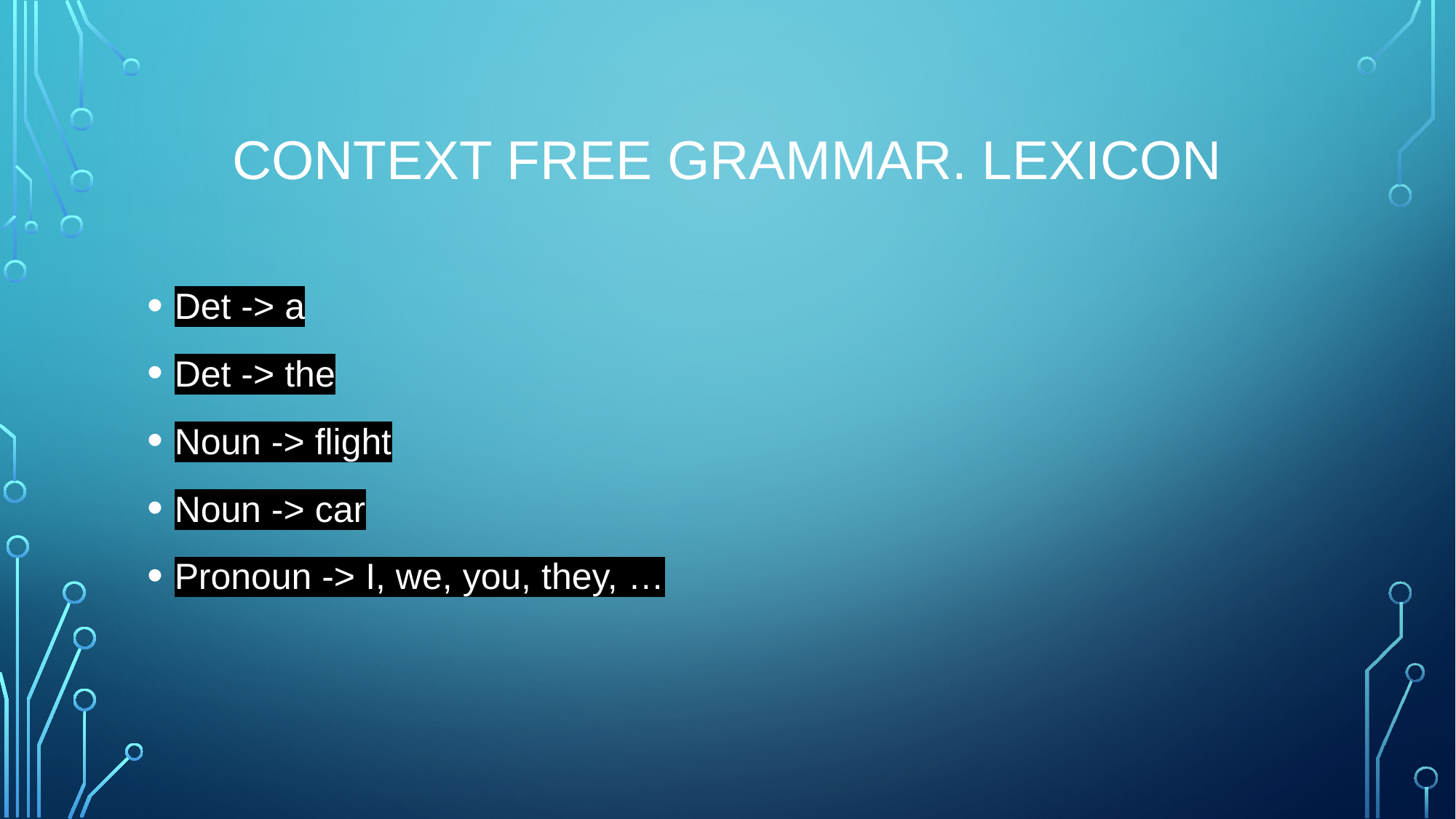

# Context Free Grammar. Lexicon
Det -> a
Det -> the
Noun -> flight
Noun -> car
Pronoun -> I, we, you, they, …